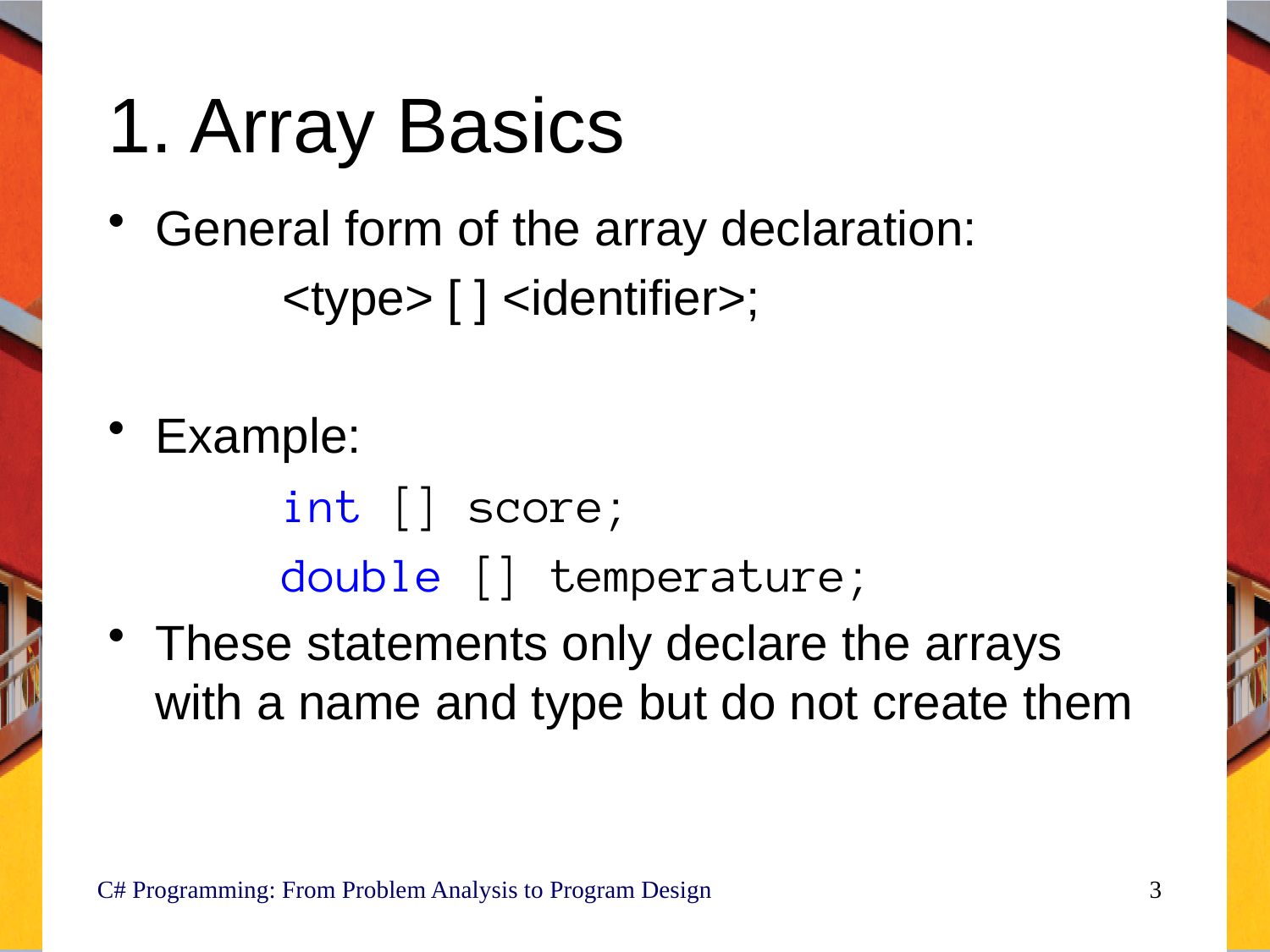

# 1. Array Basics
General form of the array declaration:
		<type> [ ] <identifier>;

Example:
		int [] score;
		double [] temperature;
These statements only declare the arrays with a name and type but do not create them
C# Programming: From Problem Analysis to Program Design

3